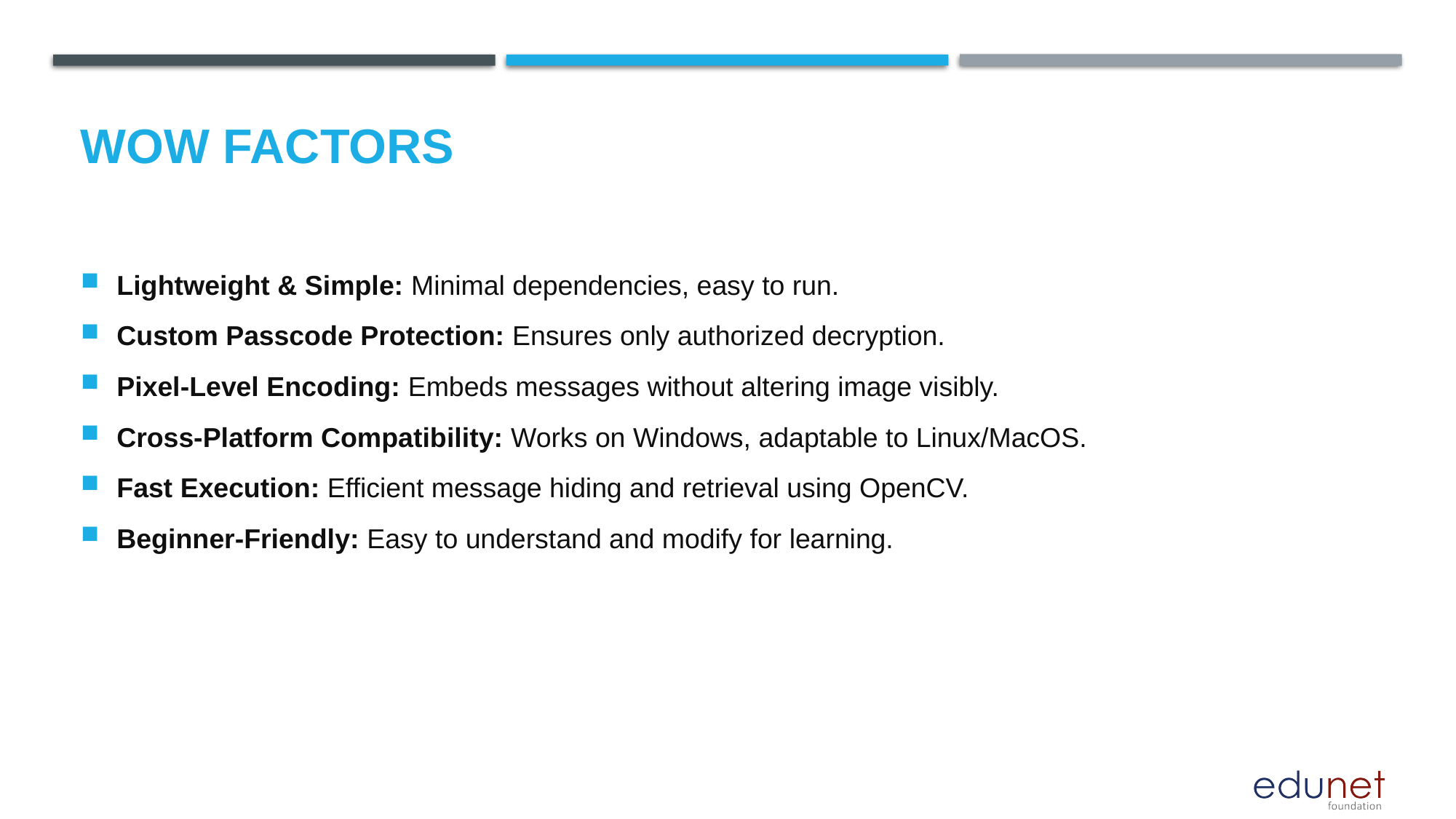

# Wow factors
Lightweight & Simple: Minimal dependencies, easy to run.
Custom Passcode Protection: Ensures only authorized decryption.
Pixel-Level Encoding: Embeds messages without altering image visibly.
Cross-Platform Compatibility: Works on Windows, adaptable to Linux/MacOS.
Fast Execution: Efficient message hiding and retrieval using OpenCV.
Beginner-Friendly: Easy to understand and modify for learning.